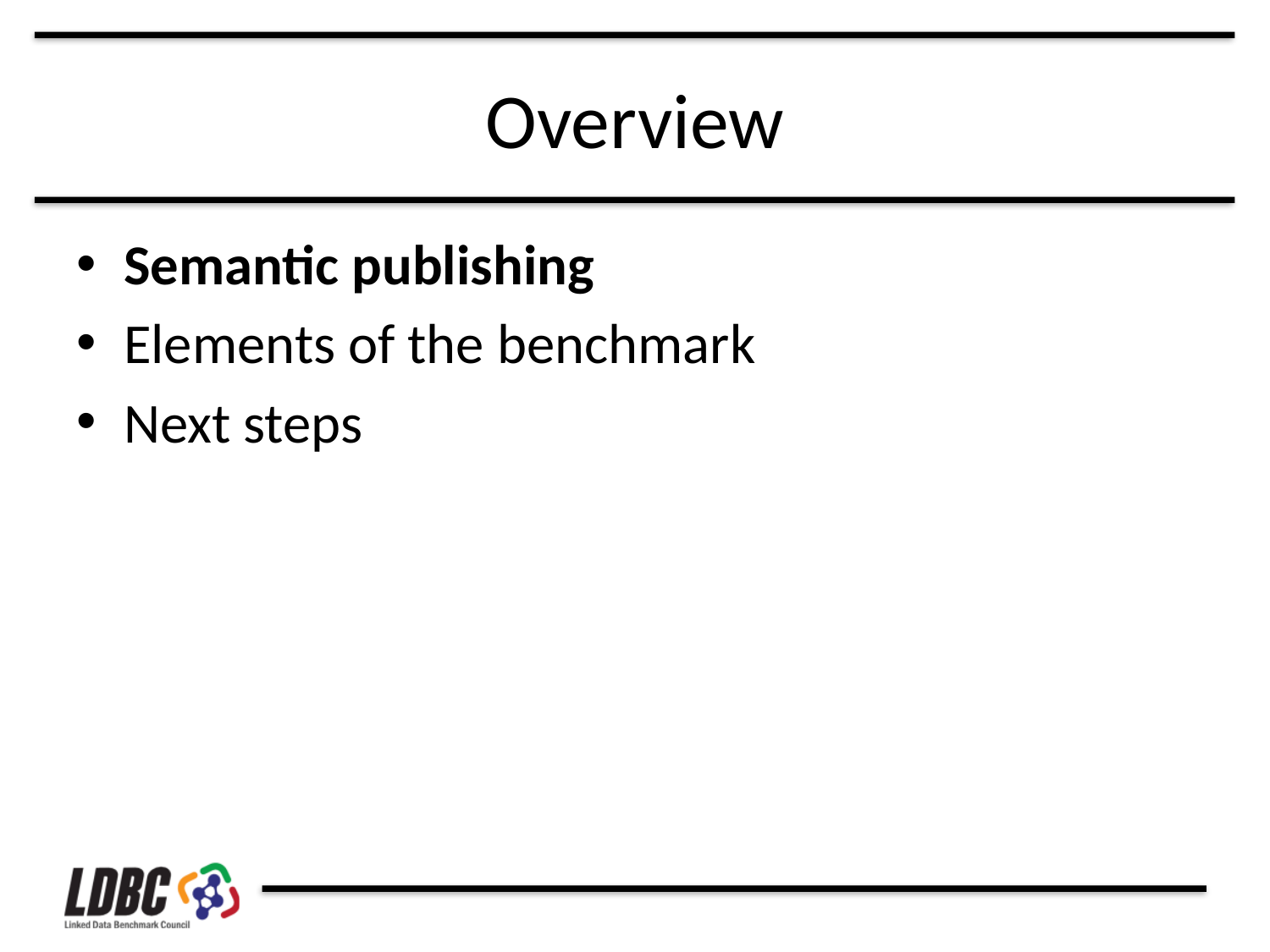

# Overview
Semantic publishing
Elements of the benchmark
Next steps